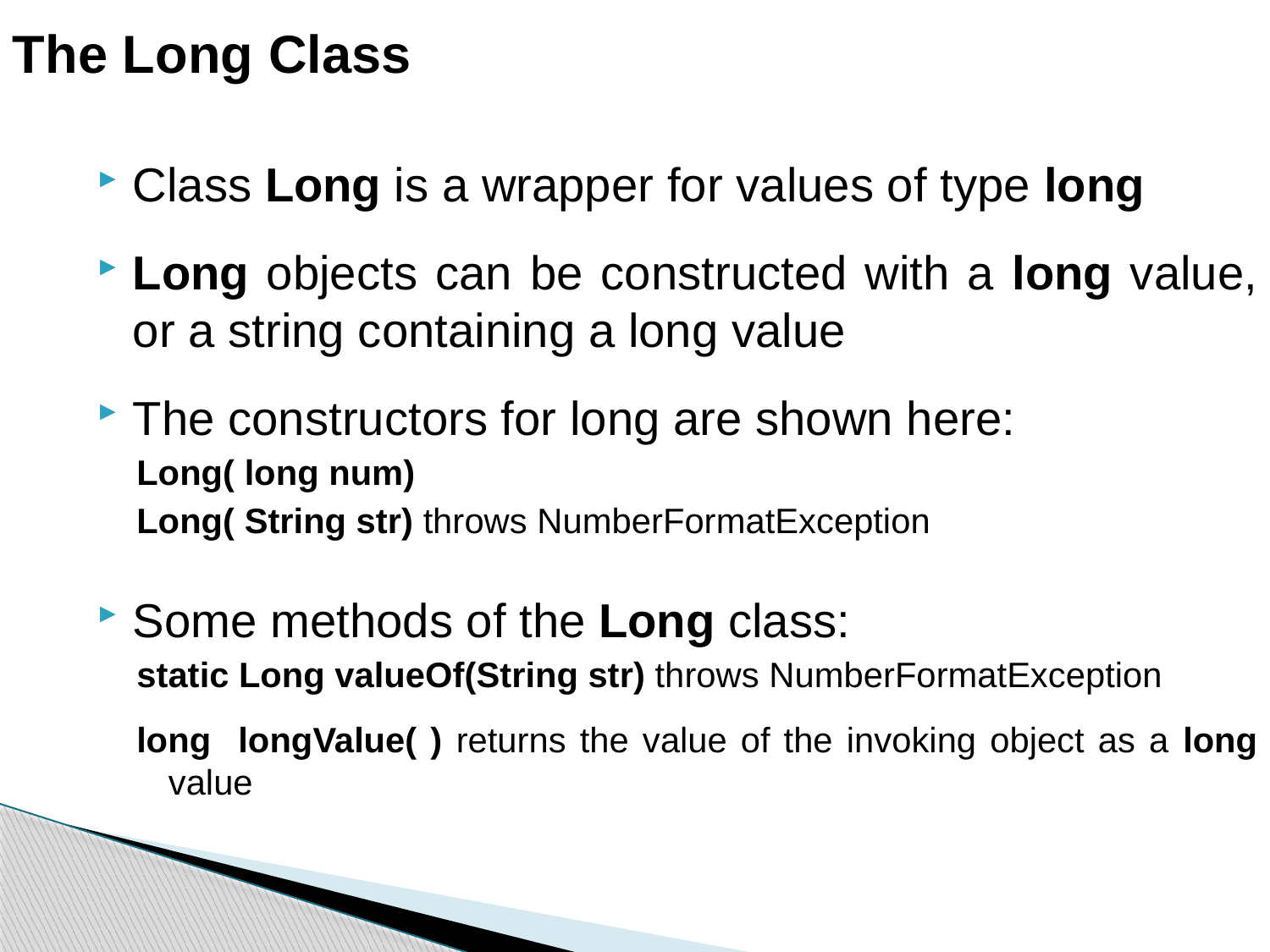

The Long Class
Class Long is a wrapper for values of type long

Long objects can be constructed with a long value, or a string containing a long value

The constructors for long are shown here:
Long( long num)
Long( String str) throws NumberFormatException

Some methods of the Long class:
static Long valueOf(String str) throws NumberFormatException

long  longValue( ) returns the value of the invoking object as a long value